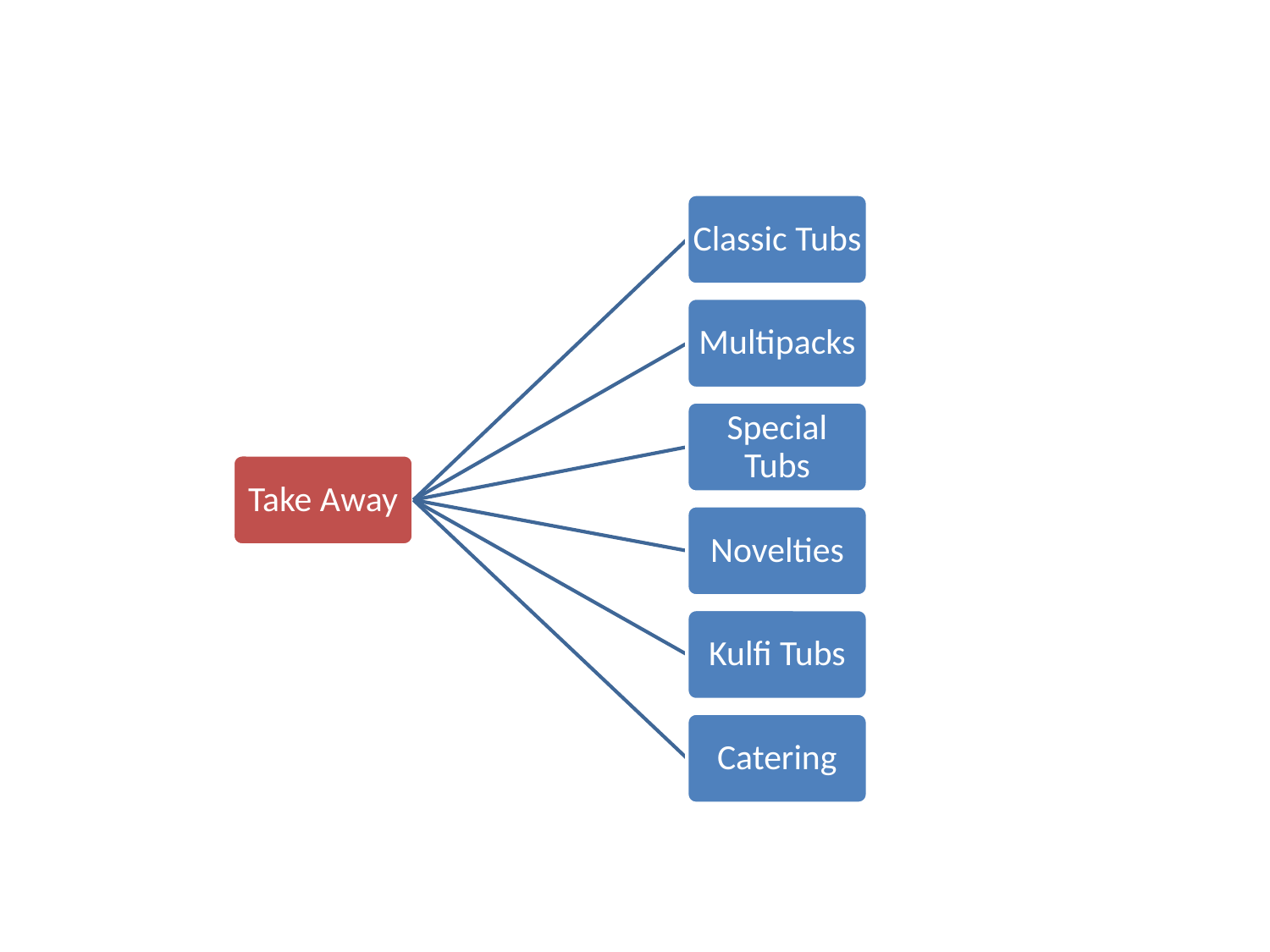

Take Away

Classic Tubs

Multipacks

Special Tubs

Novelties

Kulfi Tubs

Catering